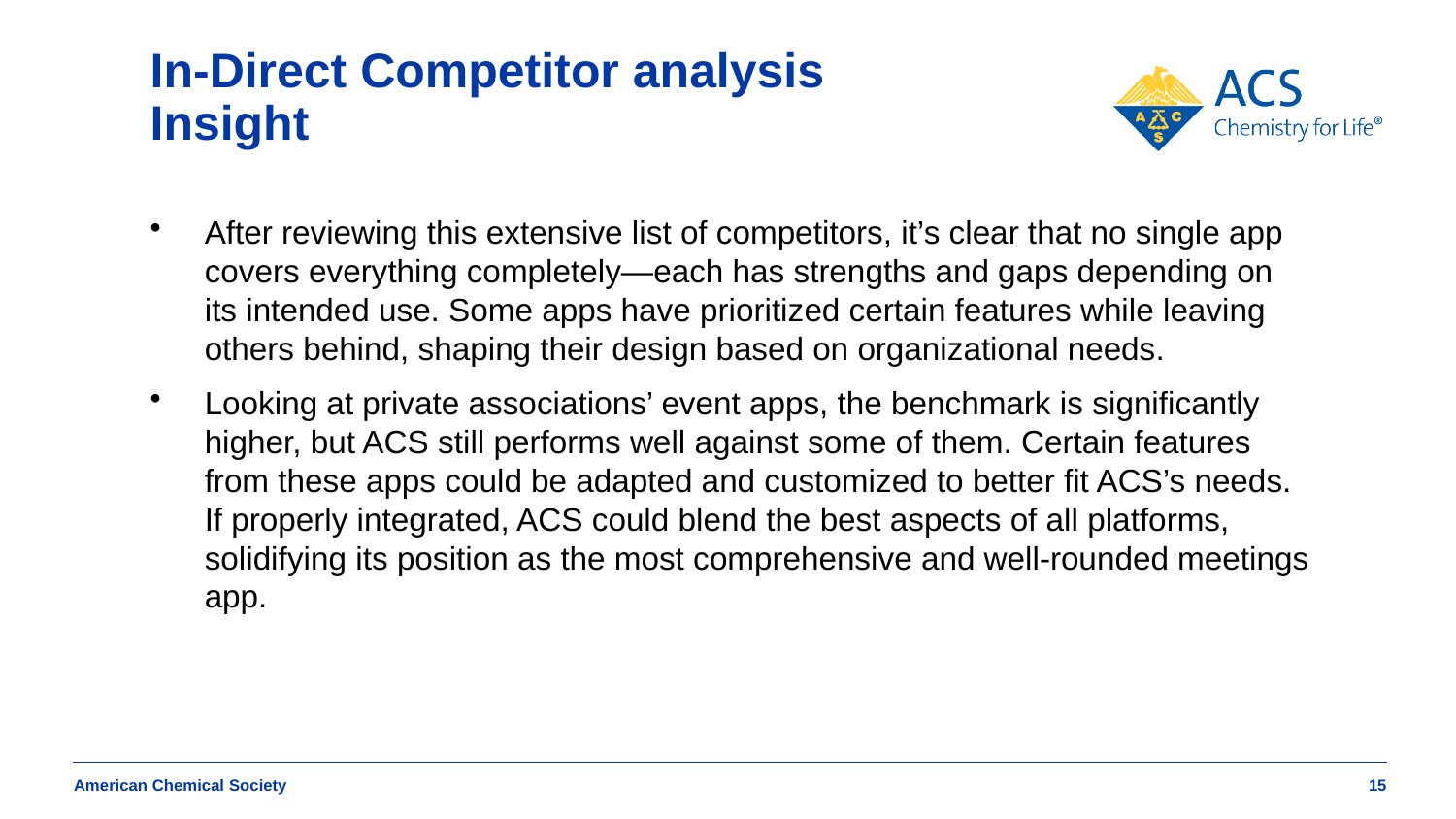

# In-Direct Competitor analysis Insight
After reviewing this extensive list of competitors, it’s clear that no single app covers everything completely—each has strengths and gaps depending on its intended use. Some apps have prioritized certain features while leaving others behind, shaping their design based on organizational needs.
Looking at private associations’ event apps, the benchmark is significantly higher, but ACS still performs well against some of them. Certain features from these apps could be adapted and customized to better fit ACS’s needs. If properly integrated, ACS could blend the best aspects of all platforms, solidifying its position as the most comprehensive and well-rounded meetings app.